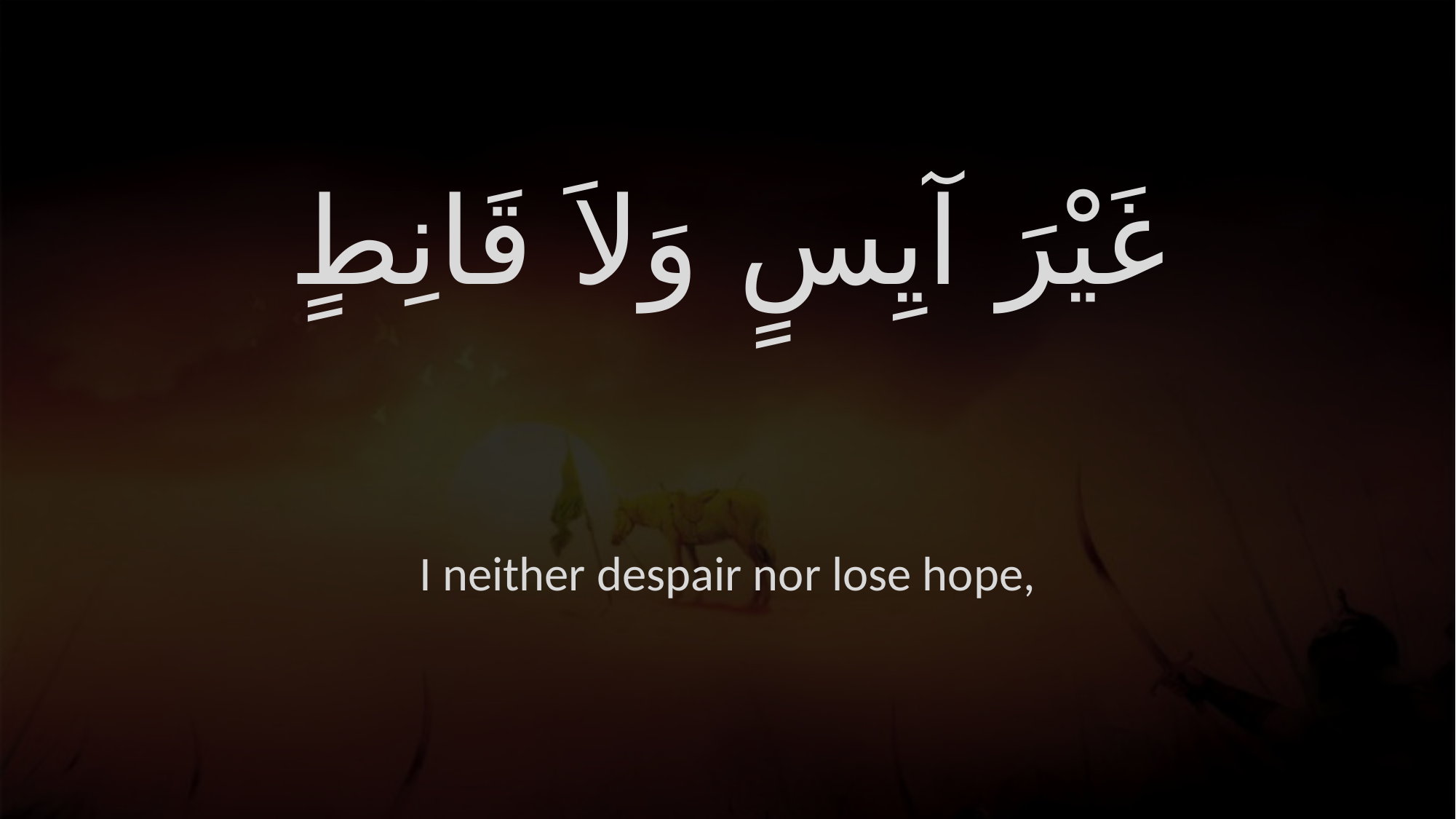

# غَيْرَ آيِسٍ وَلاَ قَانِطٍ
I neither despair nor lose hope,